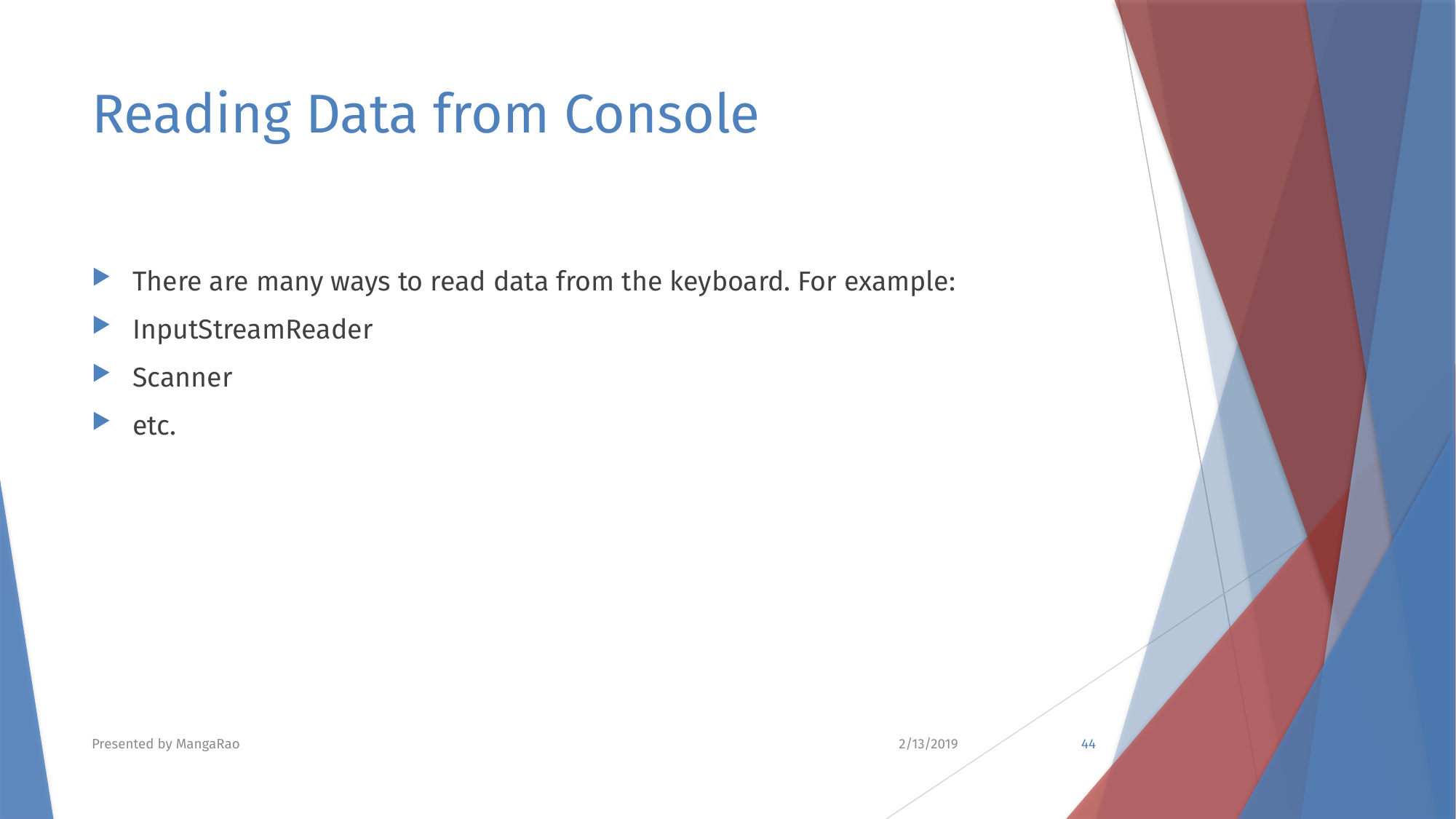

# Reading Data from Console
There are many ways to read data from the keyboard. For example:
InputStreamReader
Scanner
etc.

Presented by MangaRao
2/13/2019
44